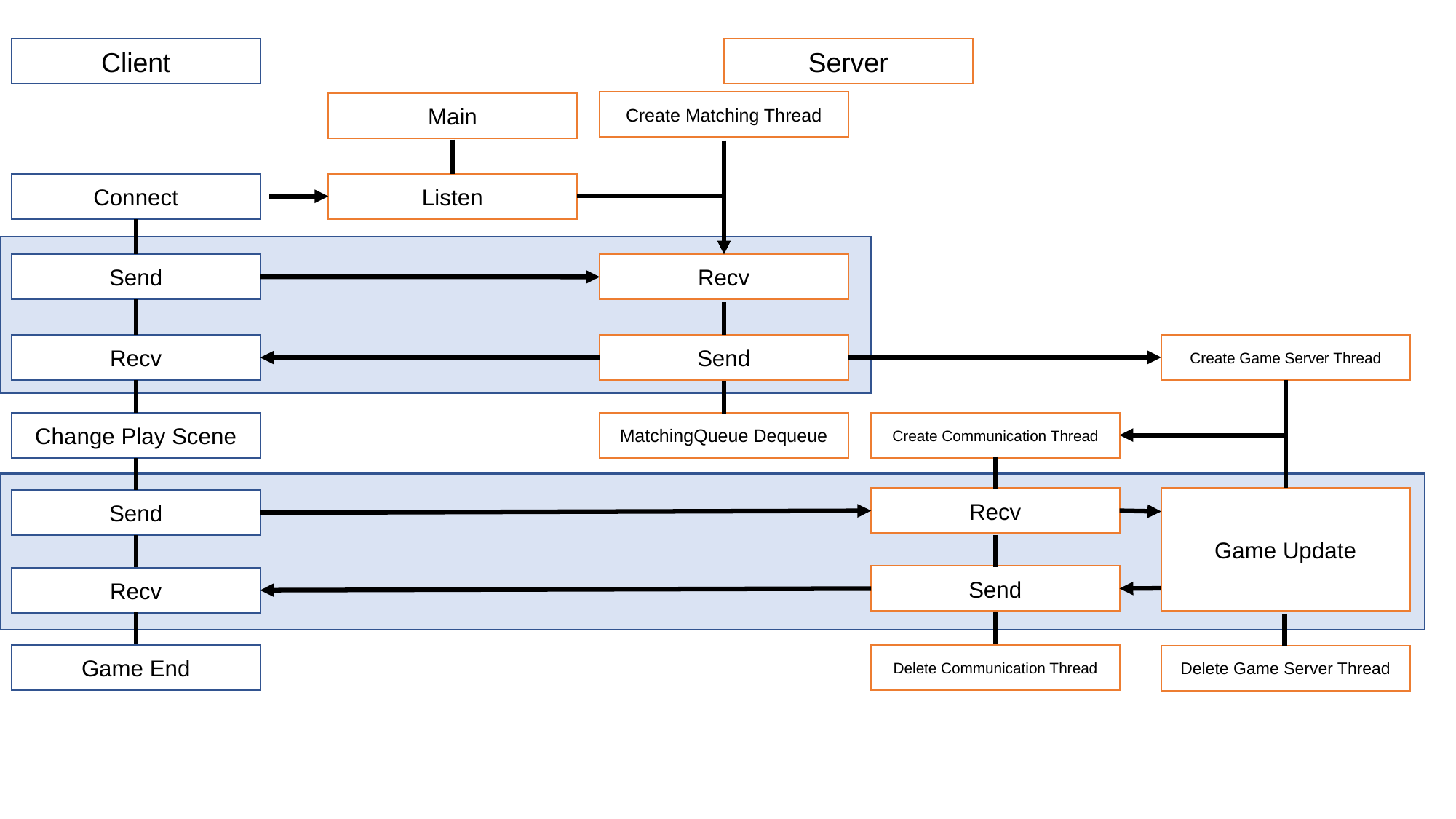

Client
Server
Create Matching Thread
Main
Connect
Listen

Send
Recv
Create Game Server Thread
Recv
Send
Change Play Scene
MatchingQueue Dequeue
Create Communication Thread

Game Update
Recv
Send
Send
Recv
Game End
Delete Communication Thread
Delete Game Server Thread